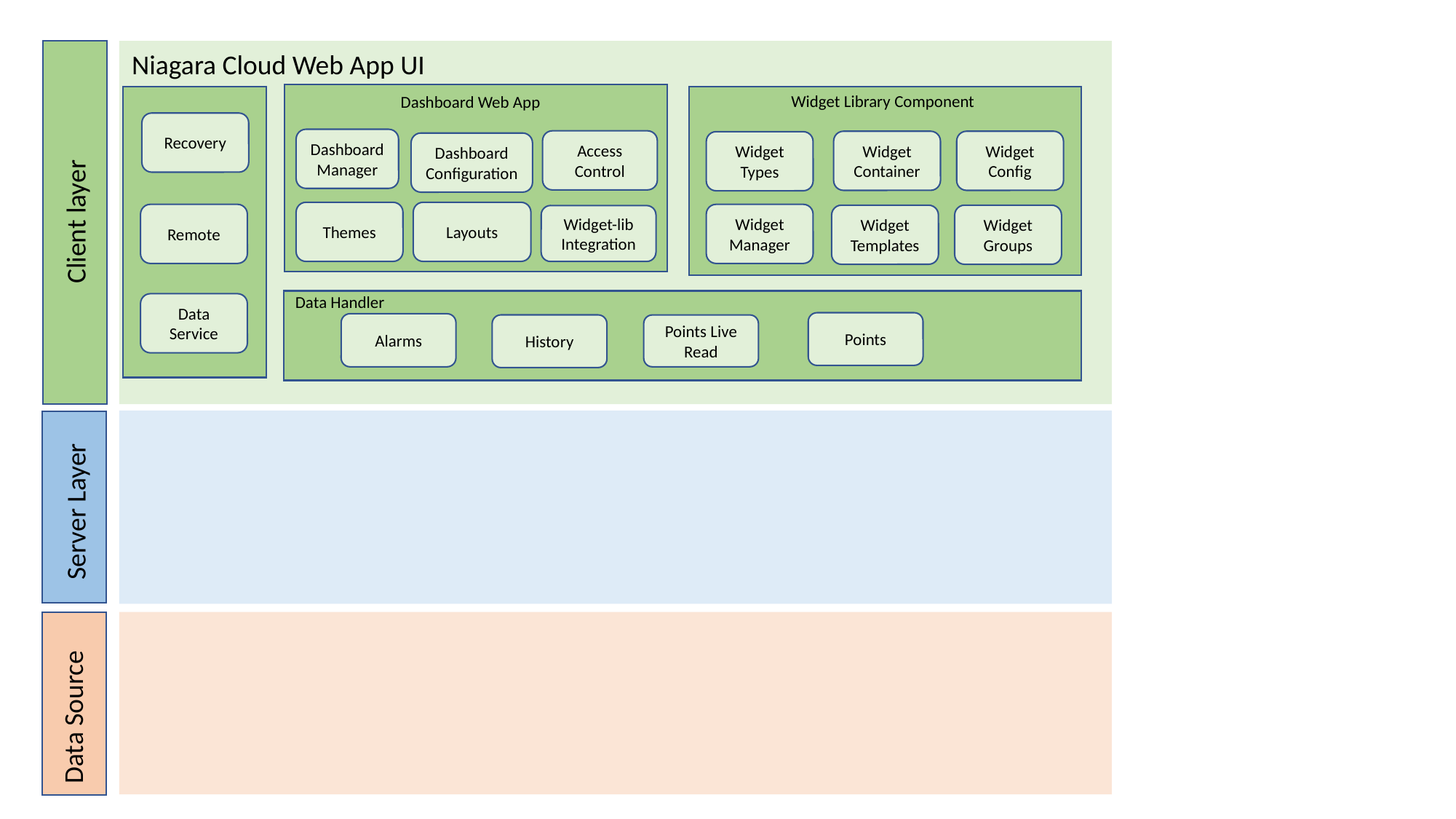

Niagara Cloud Web App UI

Widget Library Component
Dashboard Web App

Recovery
Dashboard Manager
Access Control
Widget Container
Widget Config
Widget Types
Dashboard Configuration
Client layer
Themes
Layouts
Remote
Widget Manager
Widget Templates
Widget Groups
Widget-lib Integration
Data Handler

Data Service
Points
Alarms
History
Points Live Read

Server Layer

Data Source